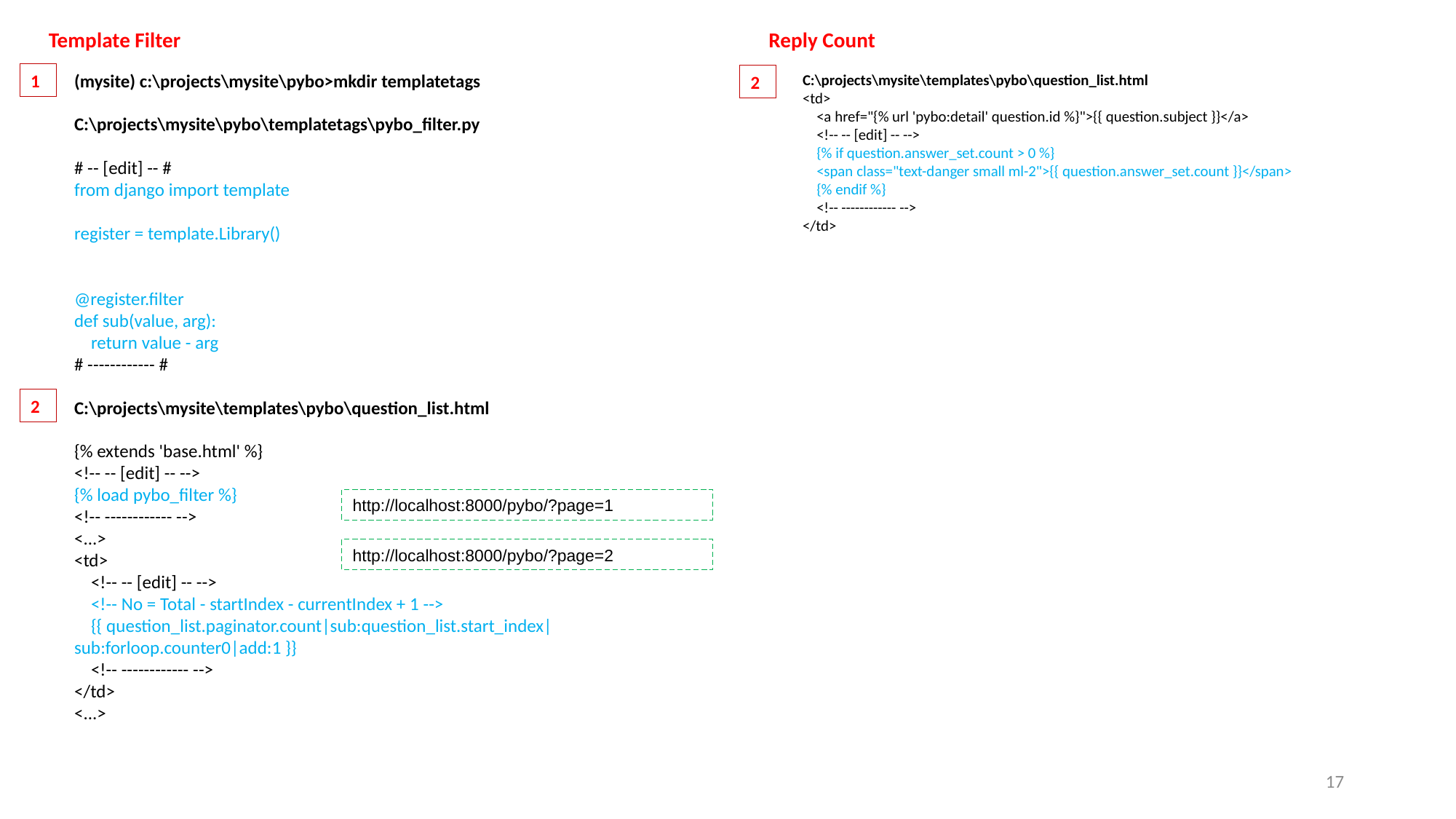

Template Filter
Reply Count

1
(mysite) c:\projects\mysite\pybo>mkdir templatetags

C:\projects\mysite\pybo\templatetags\pybo_filter.py

# -- [edit] -- #
from django import template

register = template.Library()

@register.filter
def sub(value, arg):
    return value - arg
# ------------ #

C:\projects\mysite\templates\pybo\question_list.html

{% extends 'base.html' %}
<!-- -- [edit] -- -->
{% load pybo_filter %}
<!-- ------------ -->
<...>
<td>
    <!-- -- [edit] -- -->
    <!-- No = Total - startIndex - currentIndex + 1 -->
    {{ question_list.paginator.count|sub:question_list.start_index|sub:forloop.counter0|add:1 }}
    <!-- ------------ -->
</td>
<...>

2
C:\projects\mysite\templates\pybo\question_list.html
<td>
    <a href="{% url 'pybo:detail' question.id %}">{{ question.subject }}</a>
    <!-- -- [edit] -- -->
    {% if question.answer_set.count > 0 %}
    <span class="text-danger small ml-2">{{ question.answer_set.count }}</span>
    {% endif %}
    <!-- ------------ -->
</td>

2
http://localhost:8000/pybo/?page=1
http://localhost:8000/pybo/?page=2
17